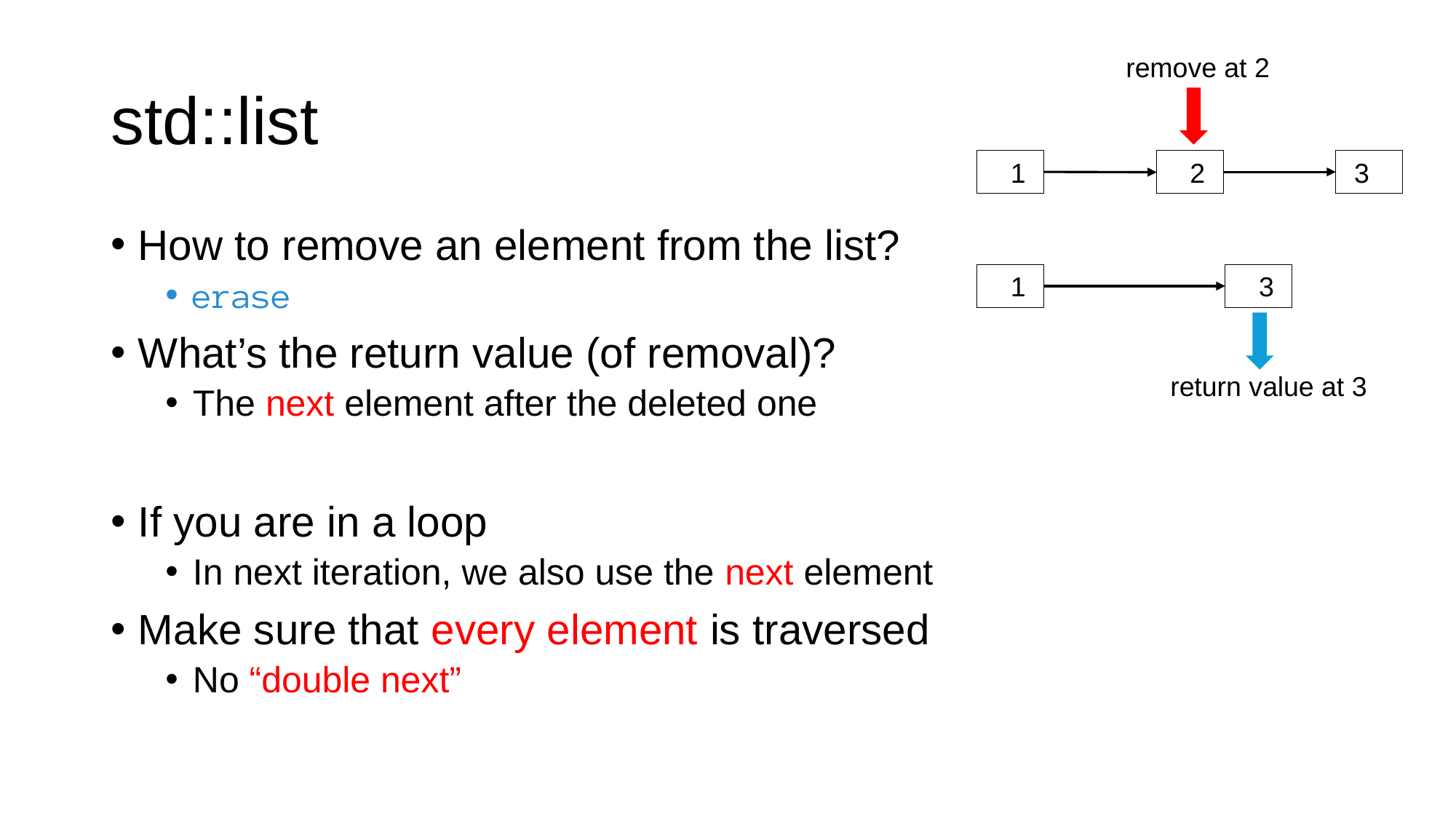

# std::list
remove at 2

   1
   2
 3
How to remove an element from the list?
erase
What’s the return value (of removal)?
The next element after the deleted one

If you are in a loop
In next iteration, we also use the next element
Make sure that every element is traversed
No “double next”
   1
   3

return value at 3